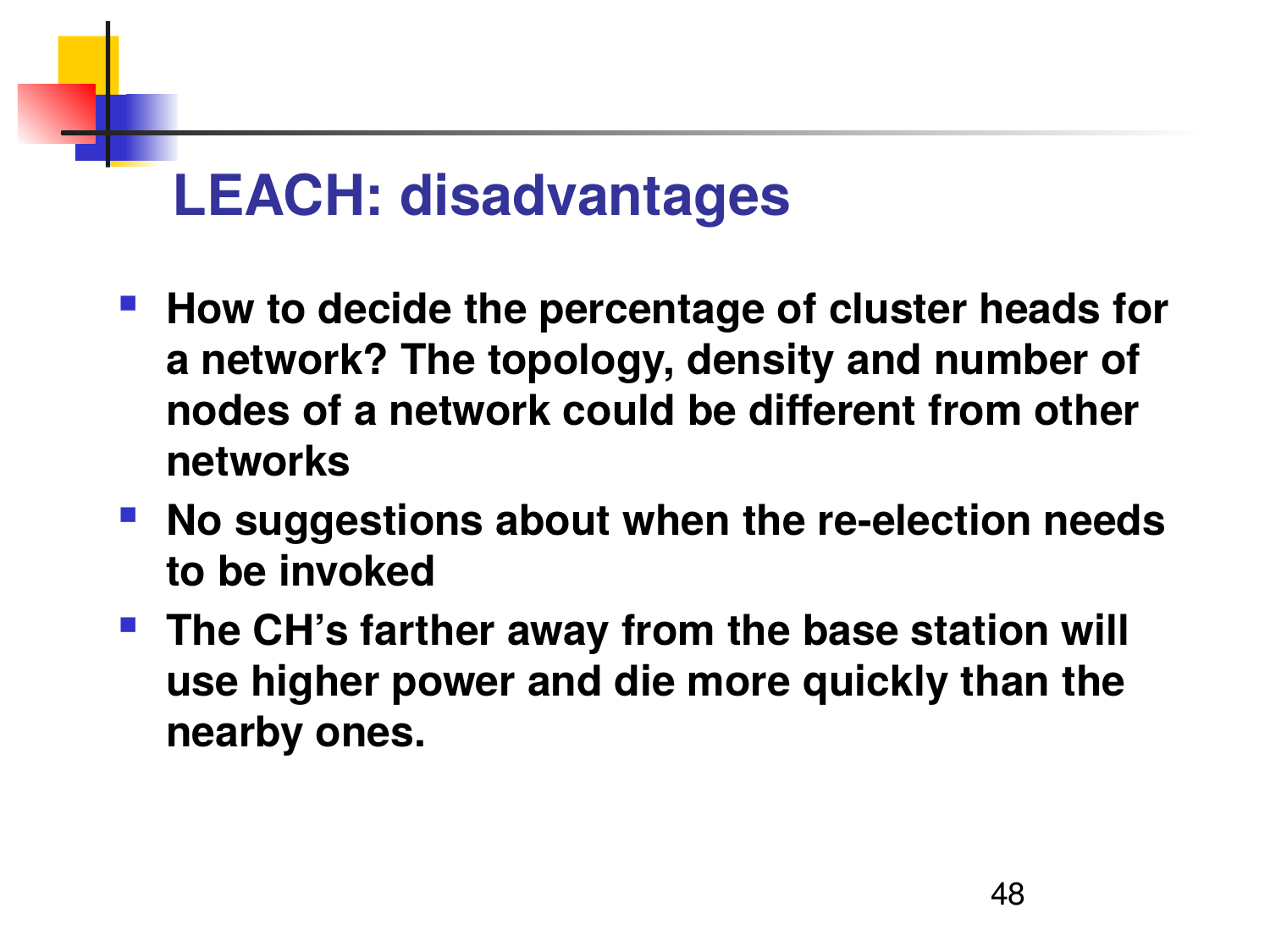

# LEACH: disadvantages
How to decide the percentage of cluster heads for a network? The topology, density and number of nodes of a network could be different from other networks
No suggestions about when the re-election needs to be invoked
The CH’s farther away from the base station will use higher power and die more quickly than the nearby ones.

48